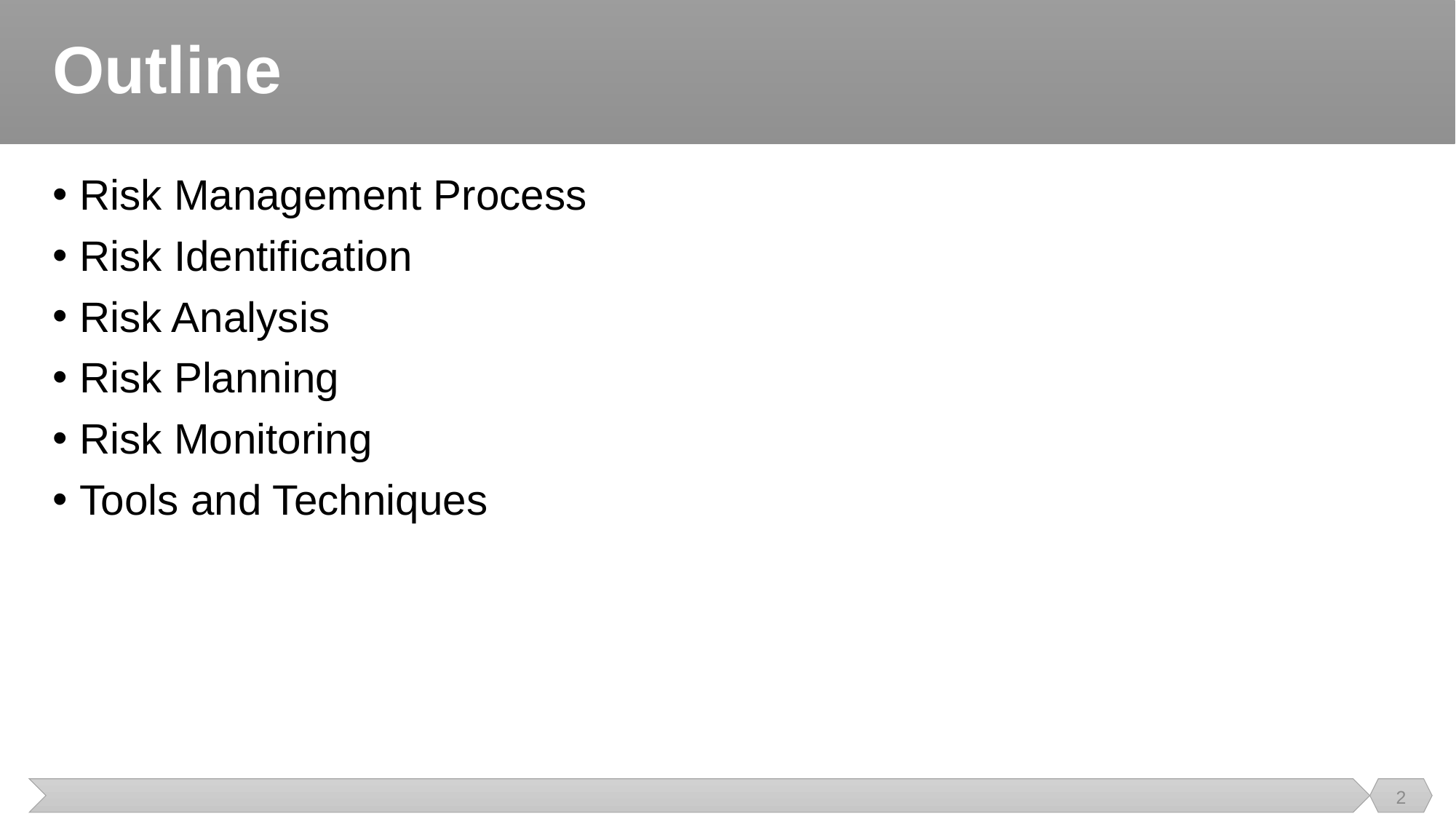

# Outline
Risk Management Process
Risk Identification
Risk Analysis
Risk Planning
Risk Monitoring
Tools and Techniques

2